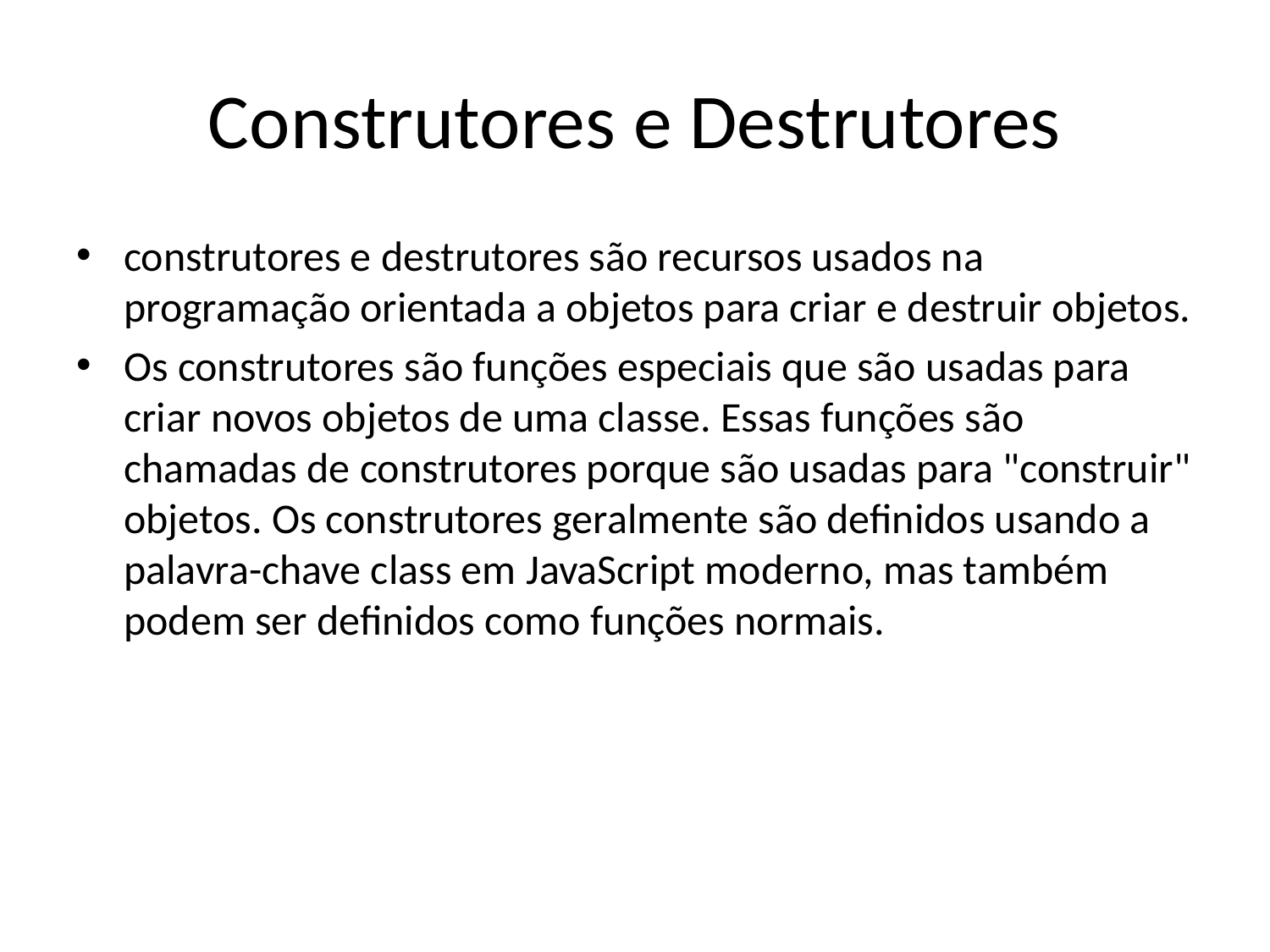

# Construtores e Destrutores
construtores e destrutores são recursos usados na programação orientada a objetos para criar e destruir objetos.
Os construtores são funções especiais que são usadas para criar novos objetos de uma classe. Essas funções são chamadas de construtores porque são usadas para "construir" objetos. Os construtores geralmente são definidos usando a palavra-chave class em JavaScript moderno, mas também podem ser definidos como funções normais.